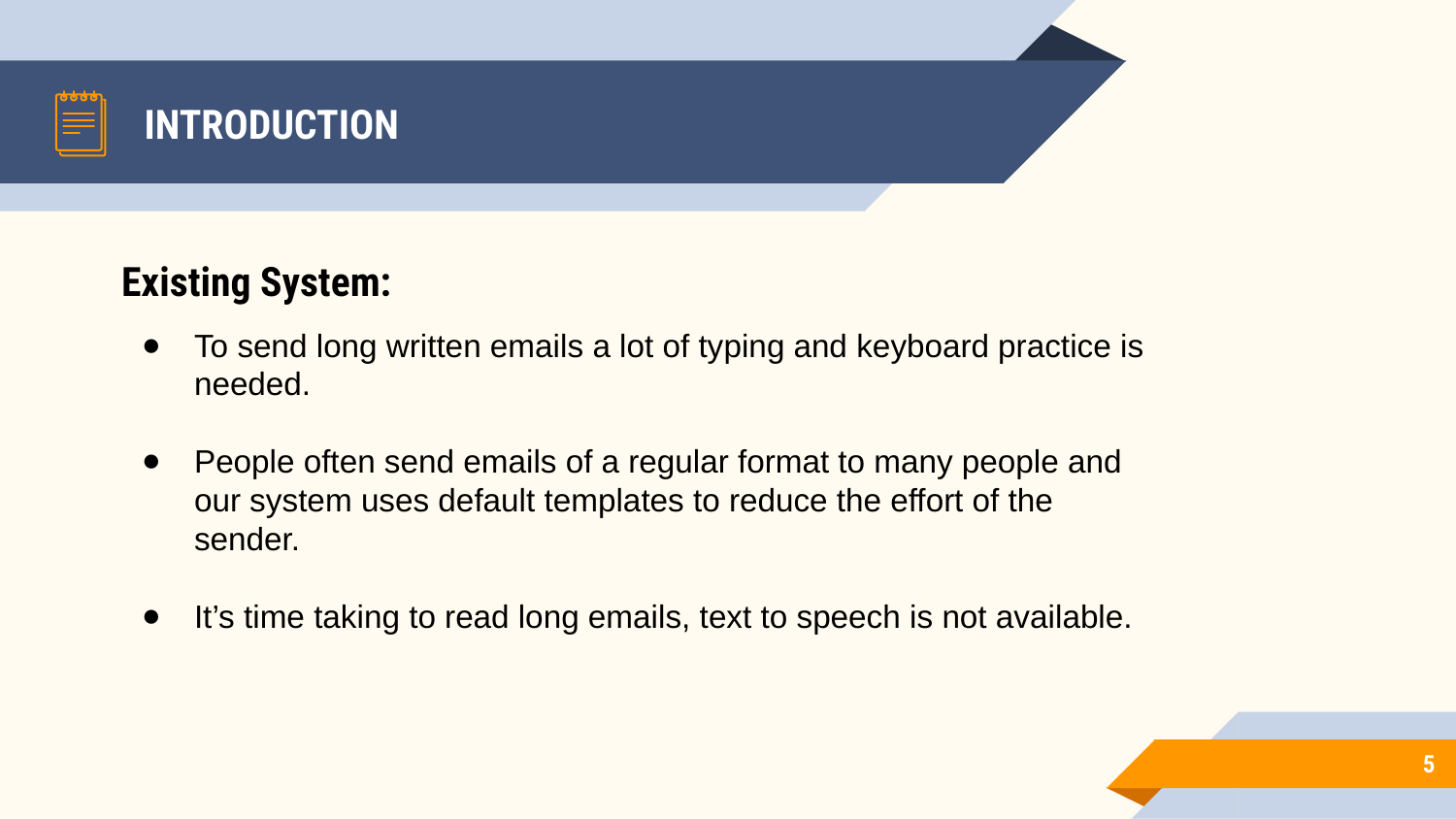

# INTRODUCTION

Existing System:
To send long written emails a lot of typing and keyboard practice is needed.

People often send emails of a regular format to many people and our system uses default templates to reduce the effort of the sender.

It’s time taking to read long emails, text to speech is not available.

5